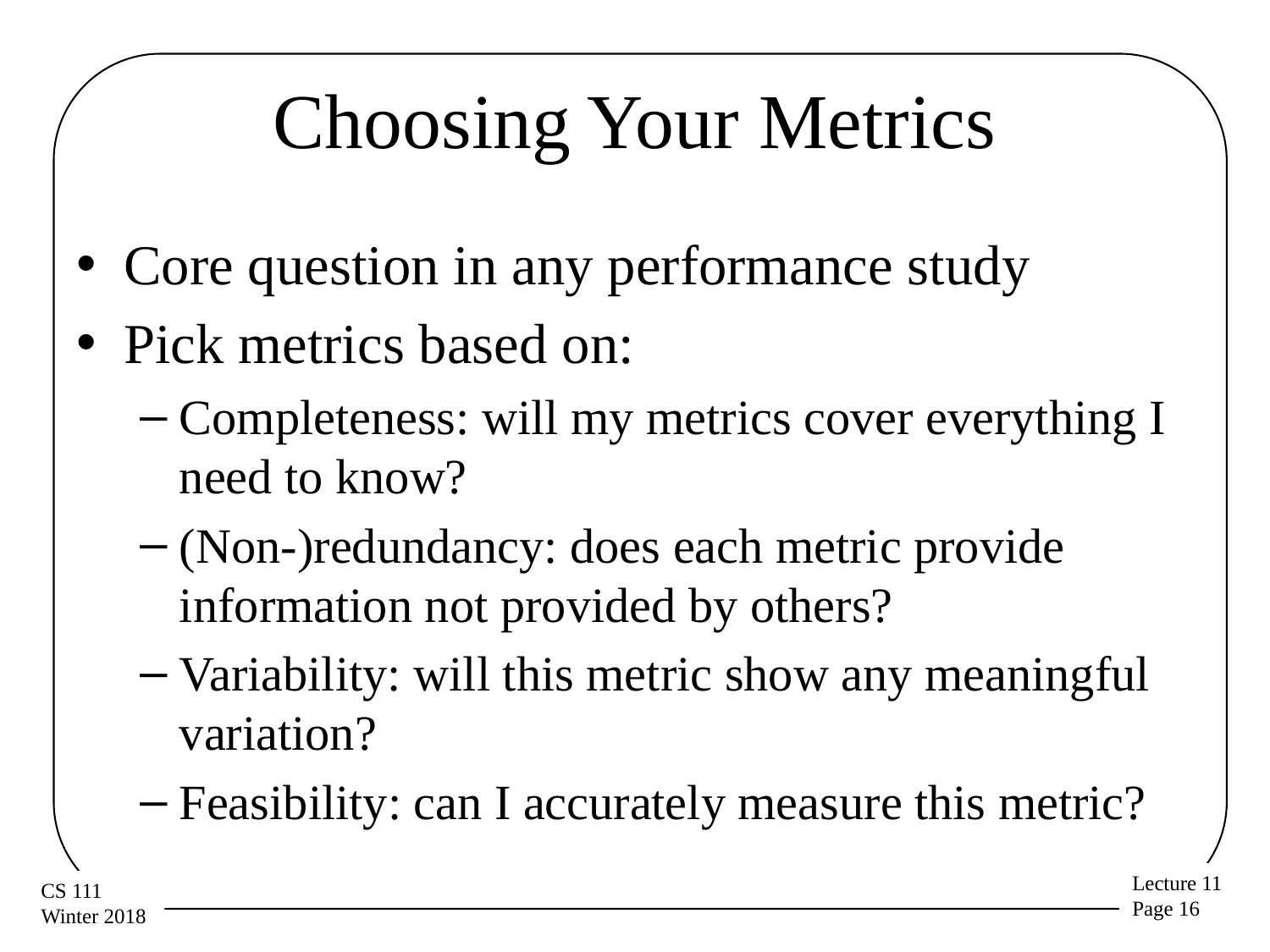

# Choosing Your Metrics
Core question in any performance study
Pick metrics based on:
Completeness: will my metrics cover everything I need to know?
(Non-)redundancy: does each metric provide information not provided by others?
Variability: will this metric show any meaningful variation?
Feasibility: can I accurately measure this metric?